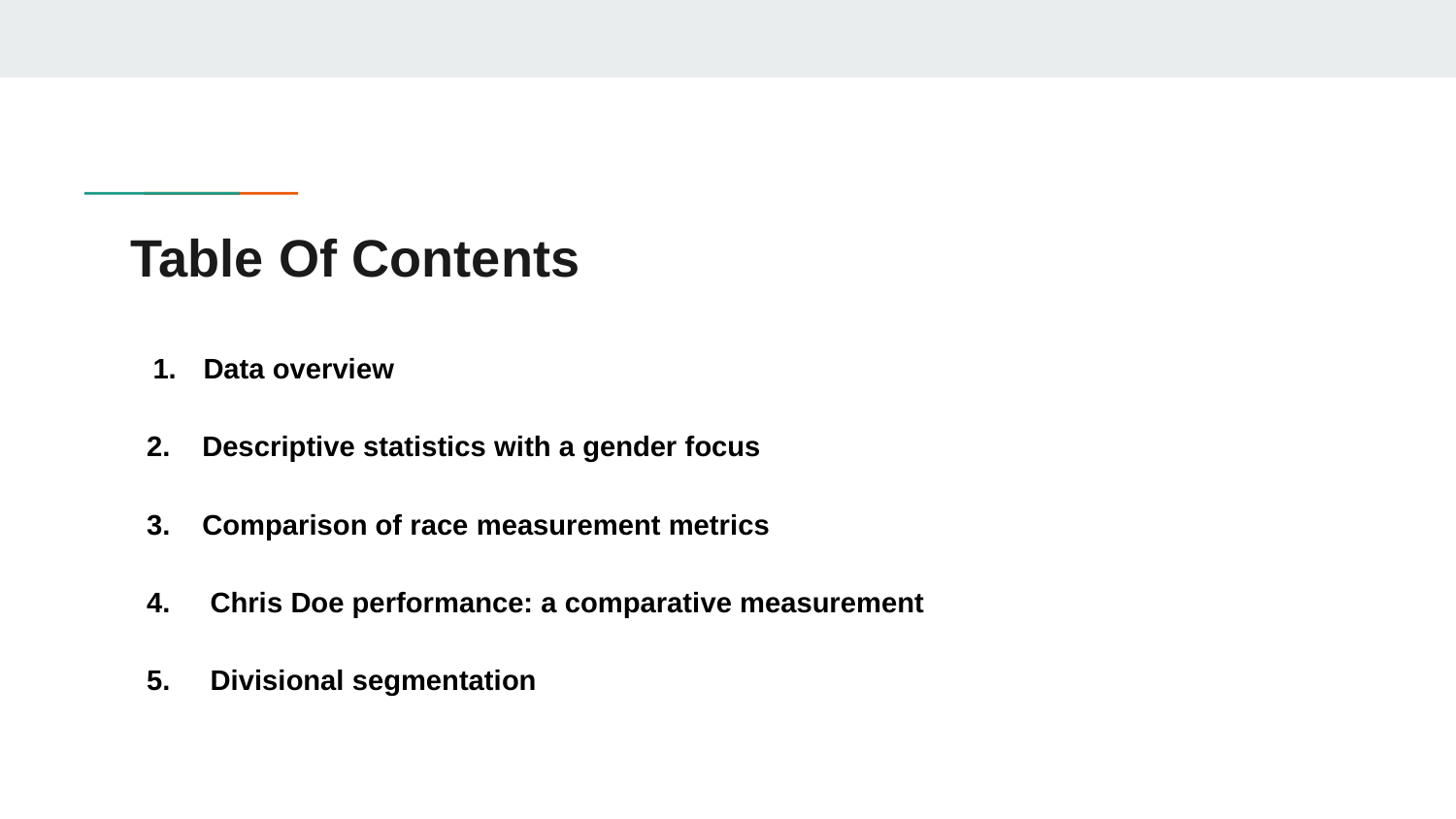

# Table Of Contents
Data overview

  2.    Descriptive statistics with a gender focus

  3.    Comparison of race measurement metrics

  4.     Chris Doe performance: a comparative measurement

  5.     Divisional segmentation

 https://press.atairbnb.com/fast-facts/